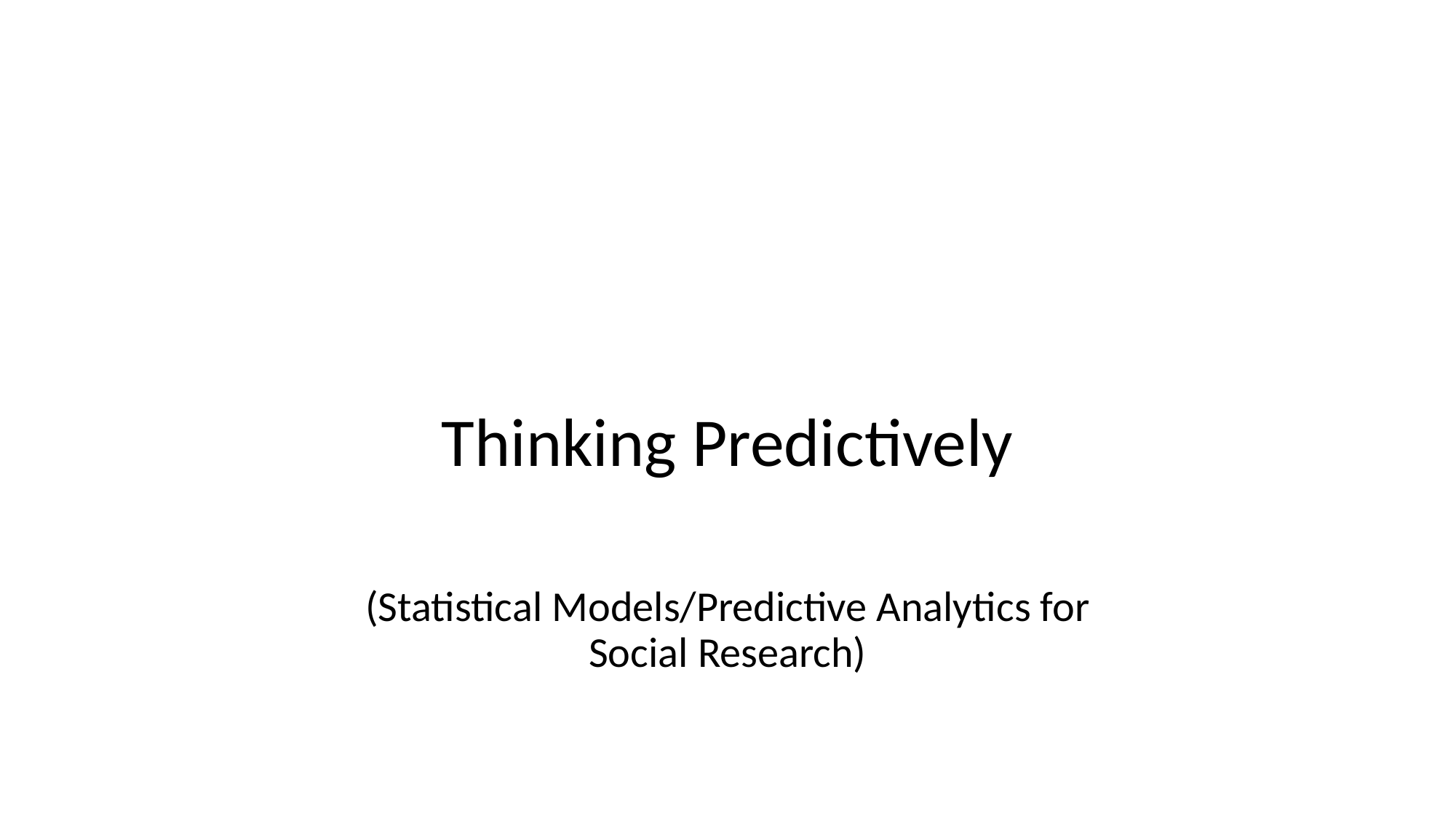

#

Thinking Predictively

(Statistical Models/Predictive Analytics for Social Research)